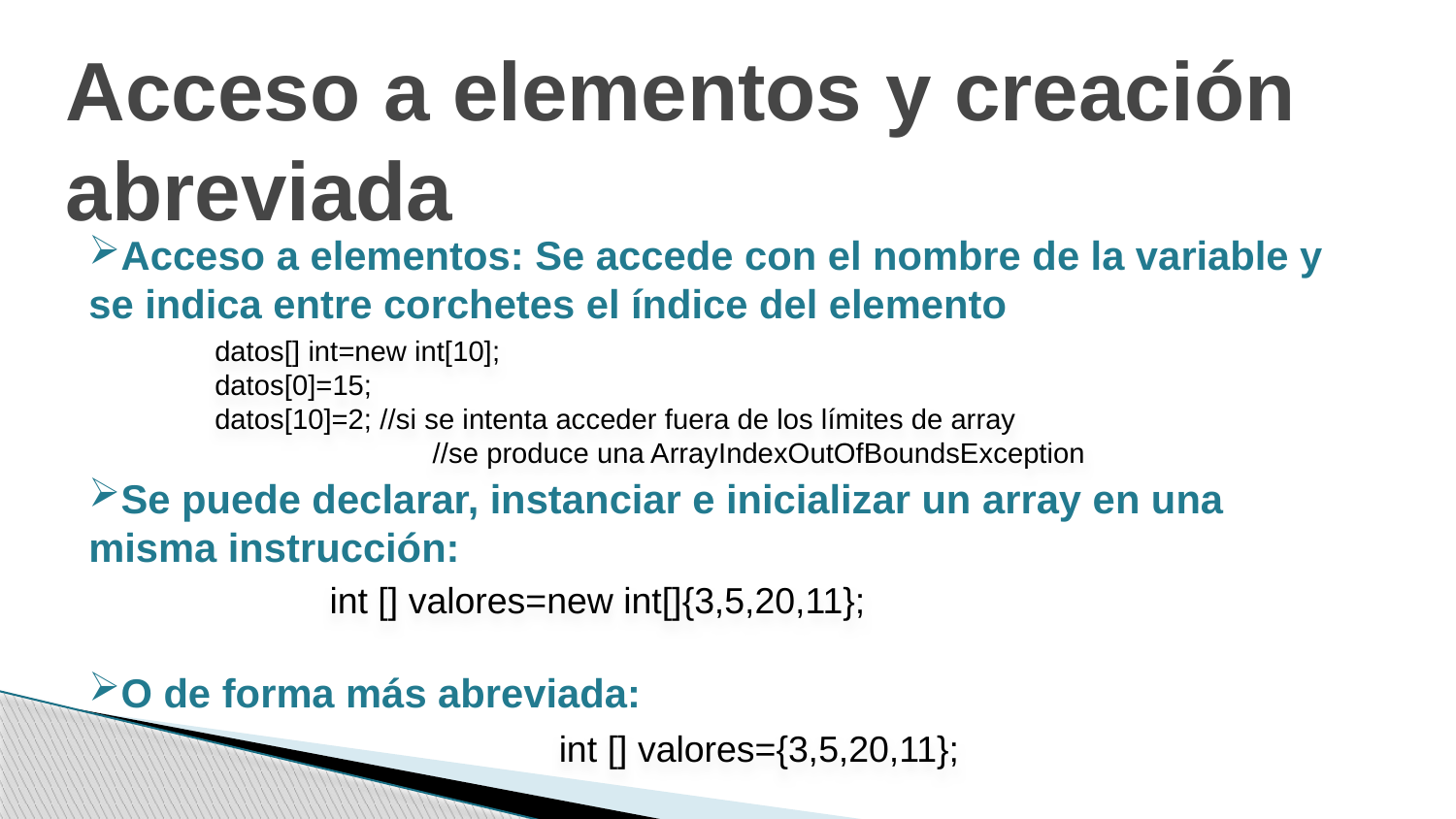

Acceso a elementos y creación abreviada
Acceso a elementos: Se accede con el nombre de la variable y se indica entre corchetes el índice del elemento

Se puede declarar, instanciar e inicializar un array en una misma instrucción:

O de forma más abreviada:
datos[] int=new int[10];
datos[0]=15;
datos[10]=2; //si se intenta acceder fuera de los límites de array
	         //se produce una ArrayIndexOutOfBoundsException

int [] valores=new int[]{3,5,20,11};
int [] valores={3,5,20,11};